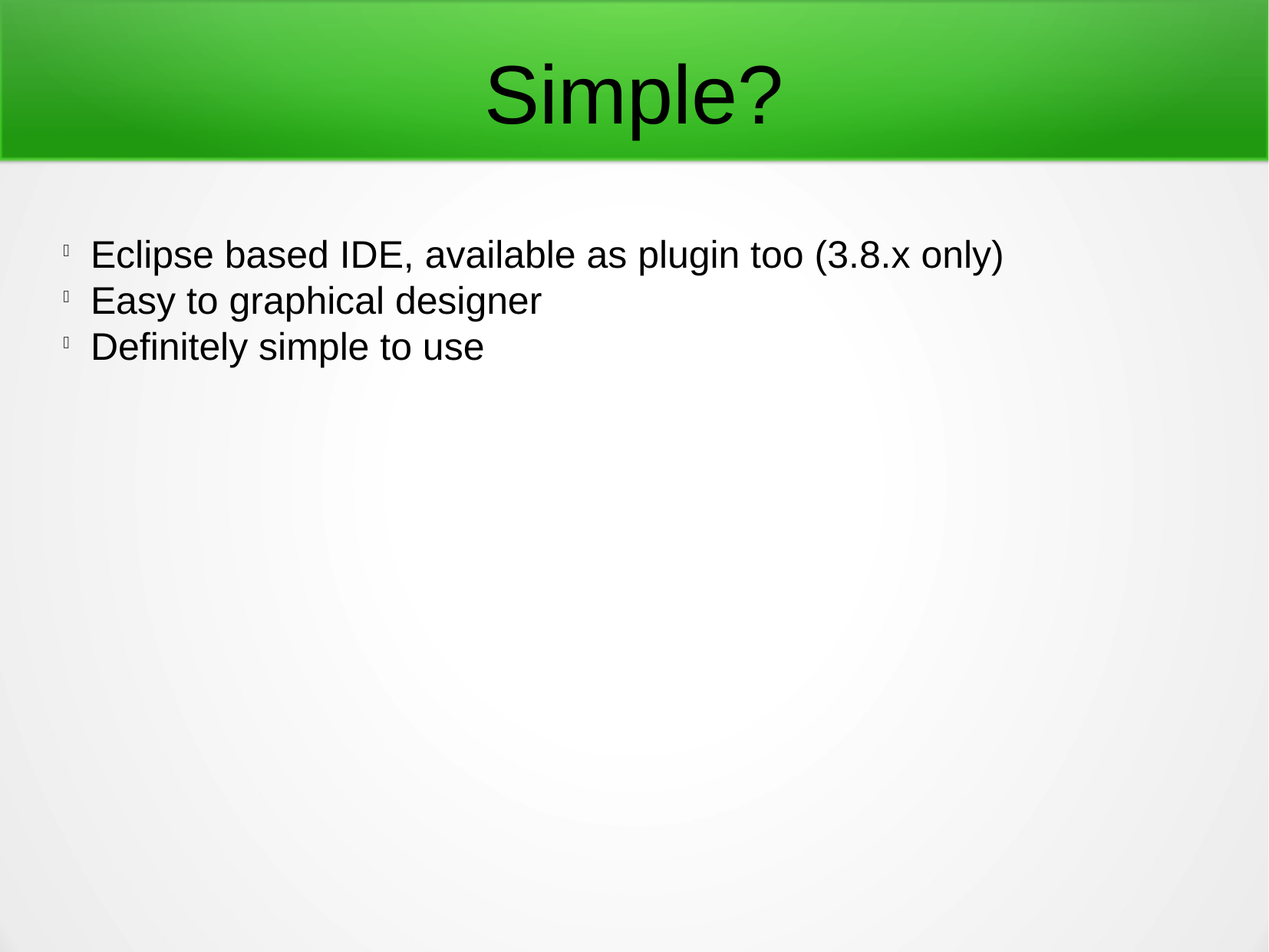

Simple?
Eclipse based IDE, available as plugin too (3.8.x only)
Easy to graphical designer
Definitely simple to use